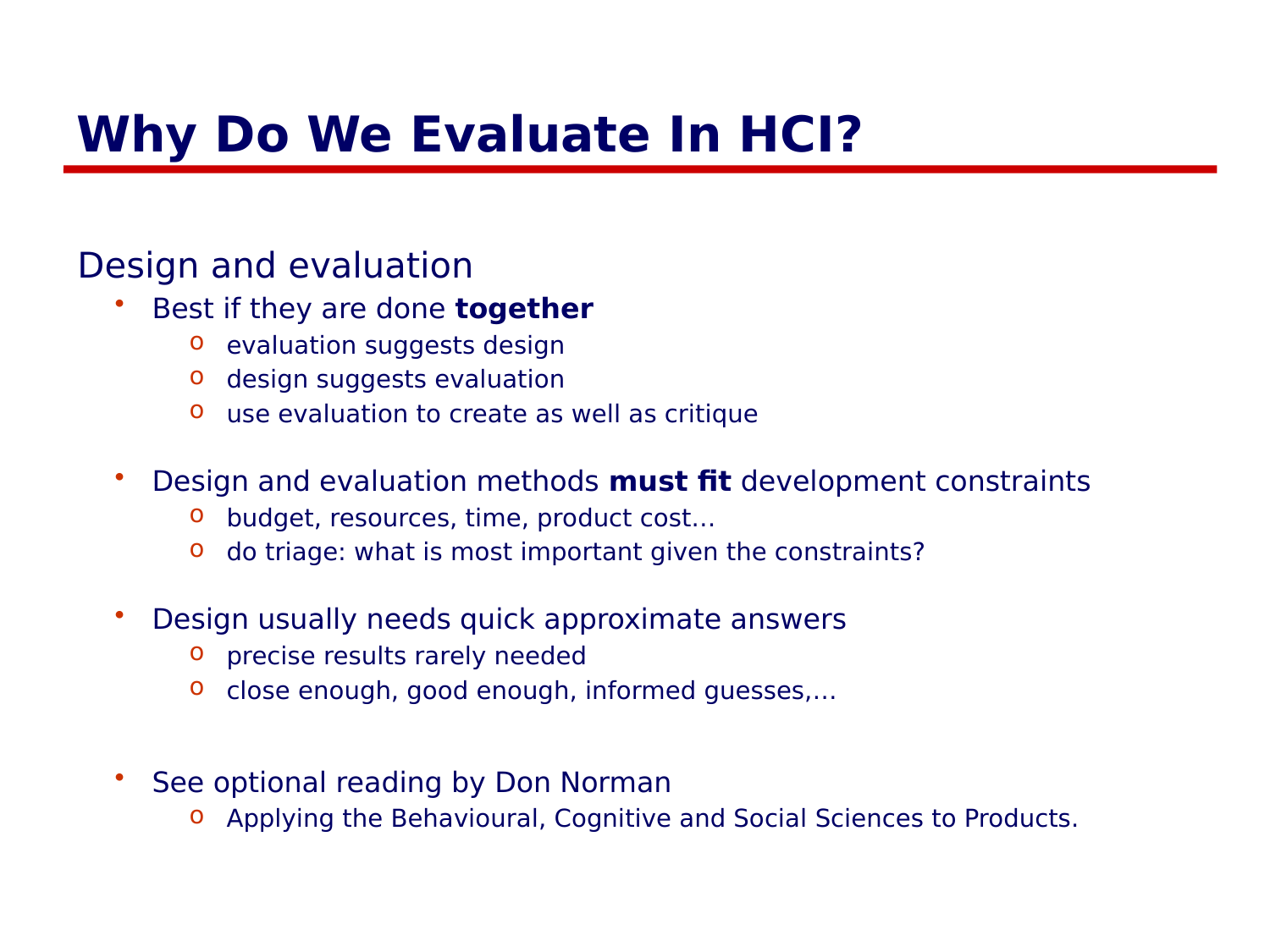

# Why Do We Evaluate In HCI?
Design and evaluation
Best if they are done together
evaluation suggests design
design suggests evaluation
use evaluation to create as well as critique
Design and evaluation methods must fit development constraints
budget, resources, time, product cost…
do triage: what is most important given the constraints?
Design usually needs quick approximate answers
precise results rarely needed
close enough, good enough, informed guesses,…

See optional reading by Don Norman
Applying the Behavioural, Cognitive and Social Sciences to Products.